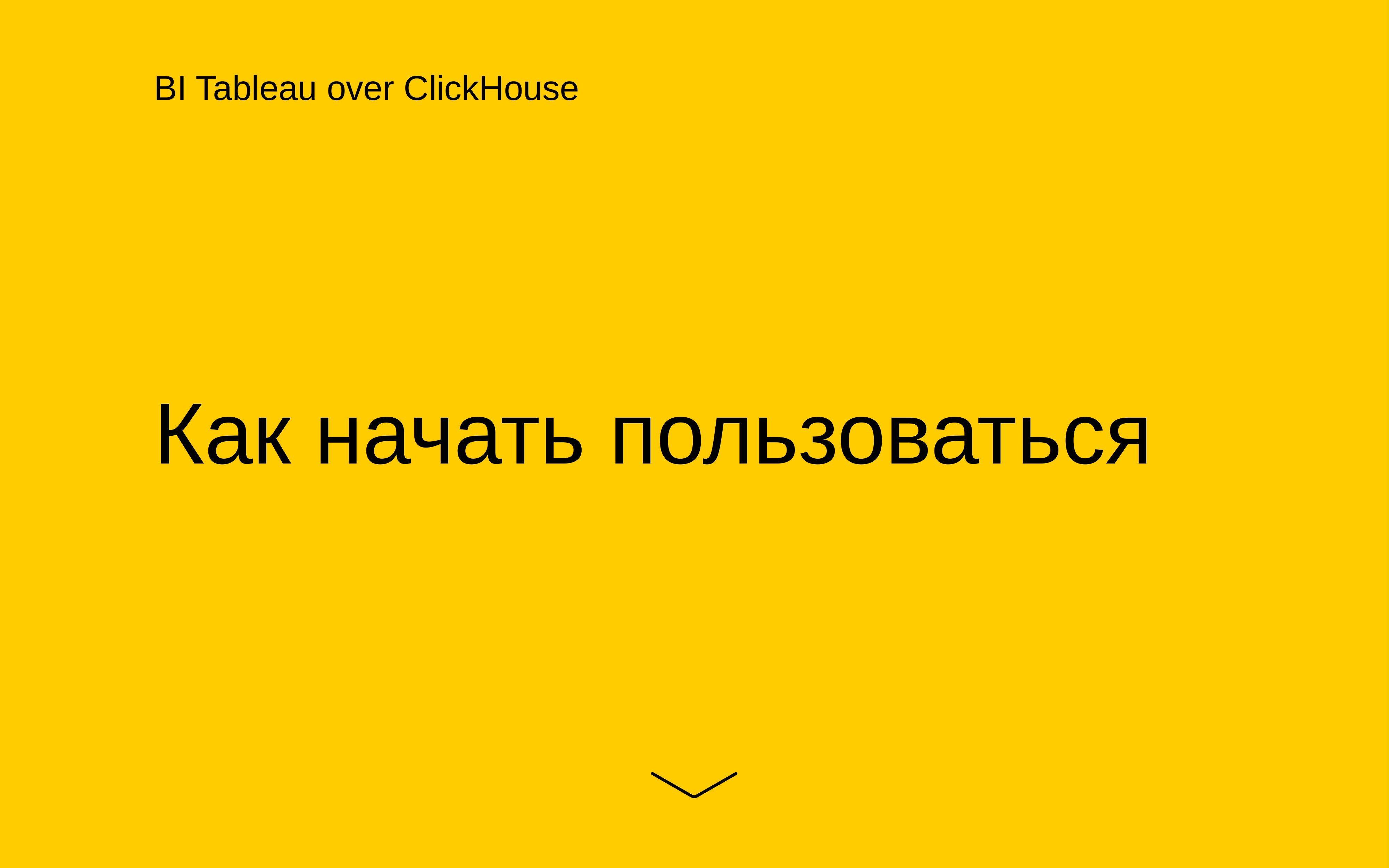

BI Tableau over ClickHouse
# Как начать пользоваться